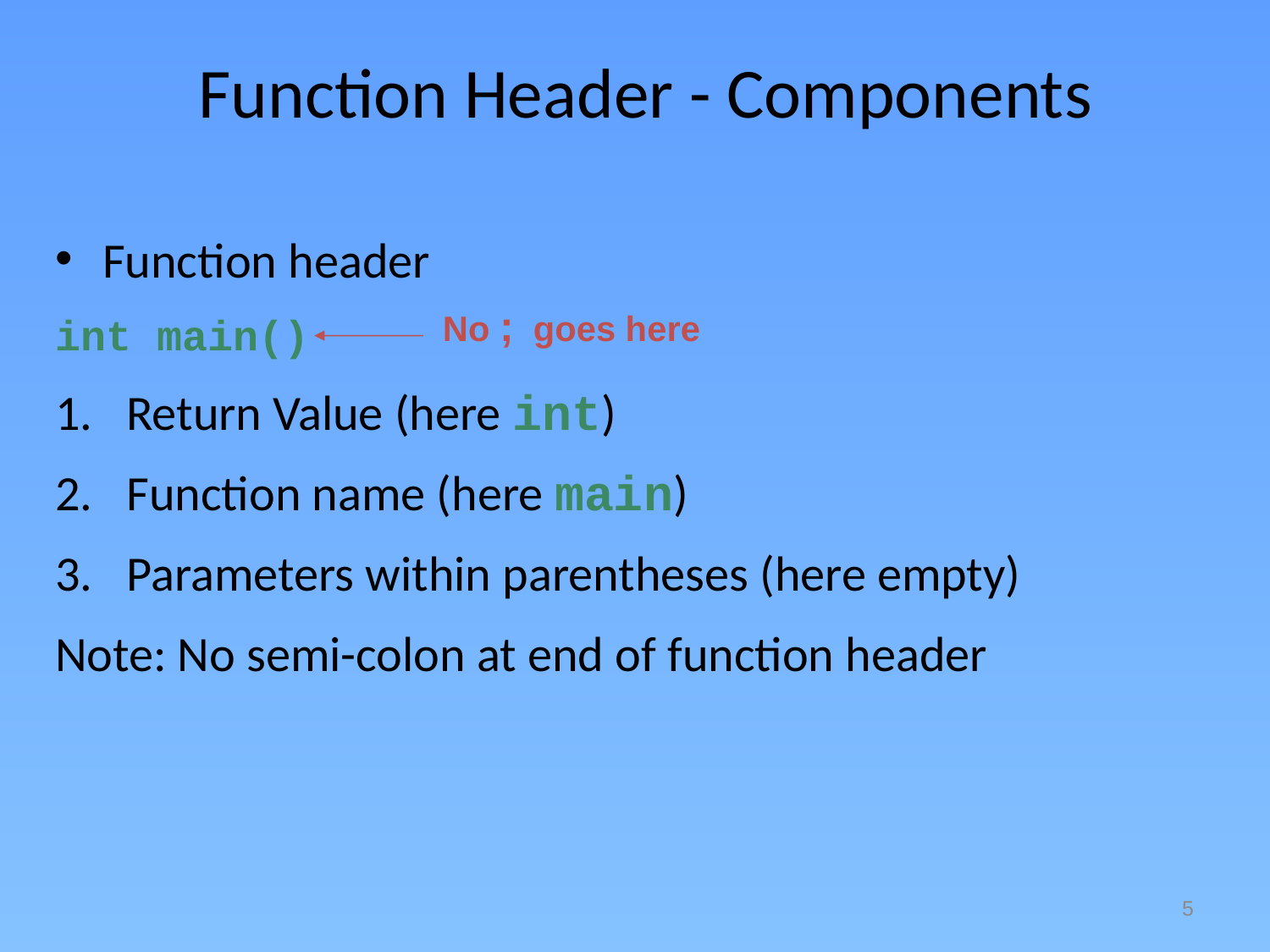

# Function Header - Components
Function header
int main()
Return Value (here int)
Function name (here main)
Parameters within parentheses (here empty)
Note: No semi-colon at end of function header

No ;  goes here

5